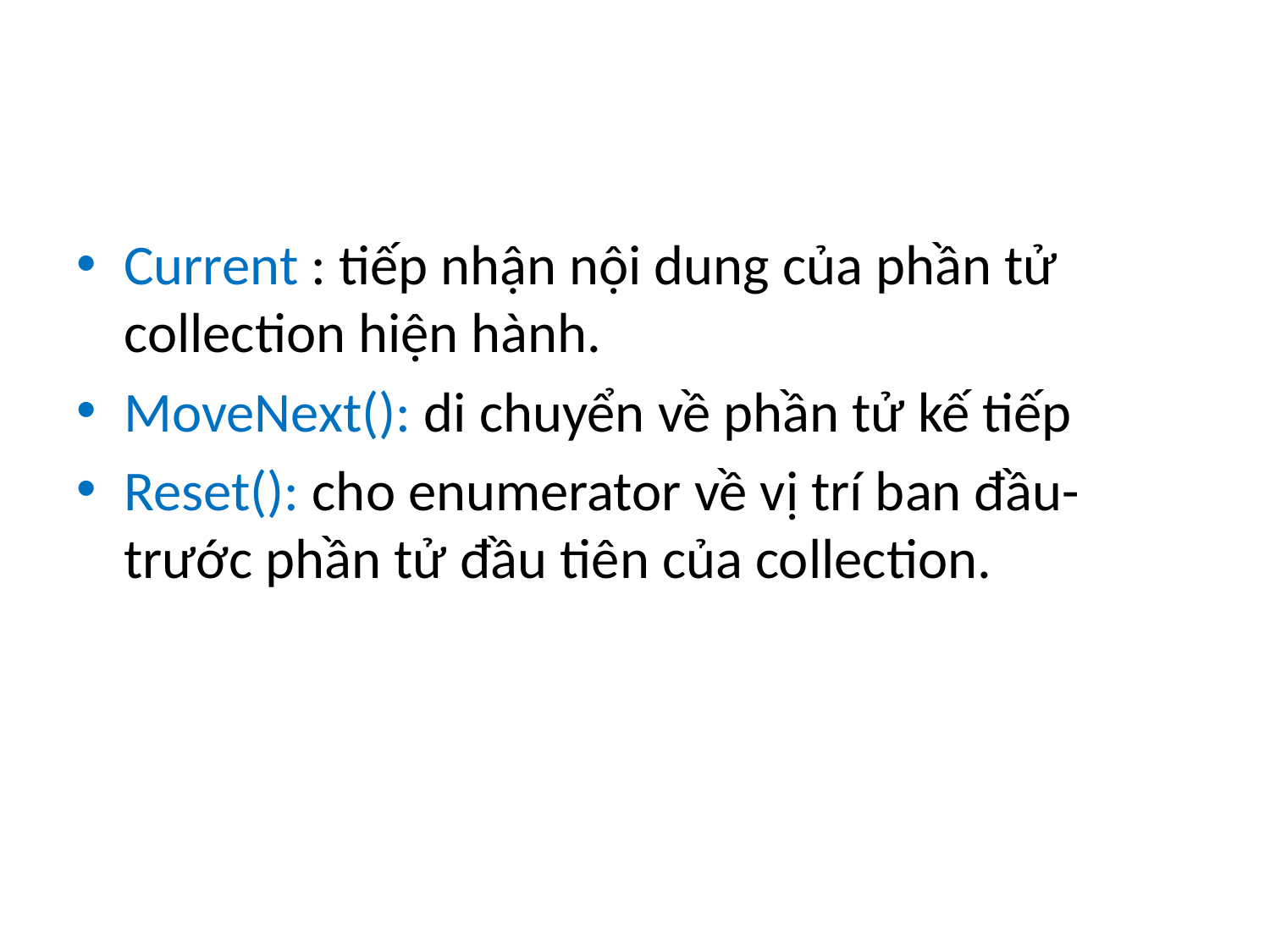

#
Current : tiếp nhận nội dung của phần tử collection hiện hành.
MoveNext(): di chuyển về phần tử kế tiếp
Reset(): cho enumerator về vị trí ban đầu- trước phần tử đầu tiên của collection.